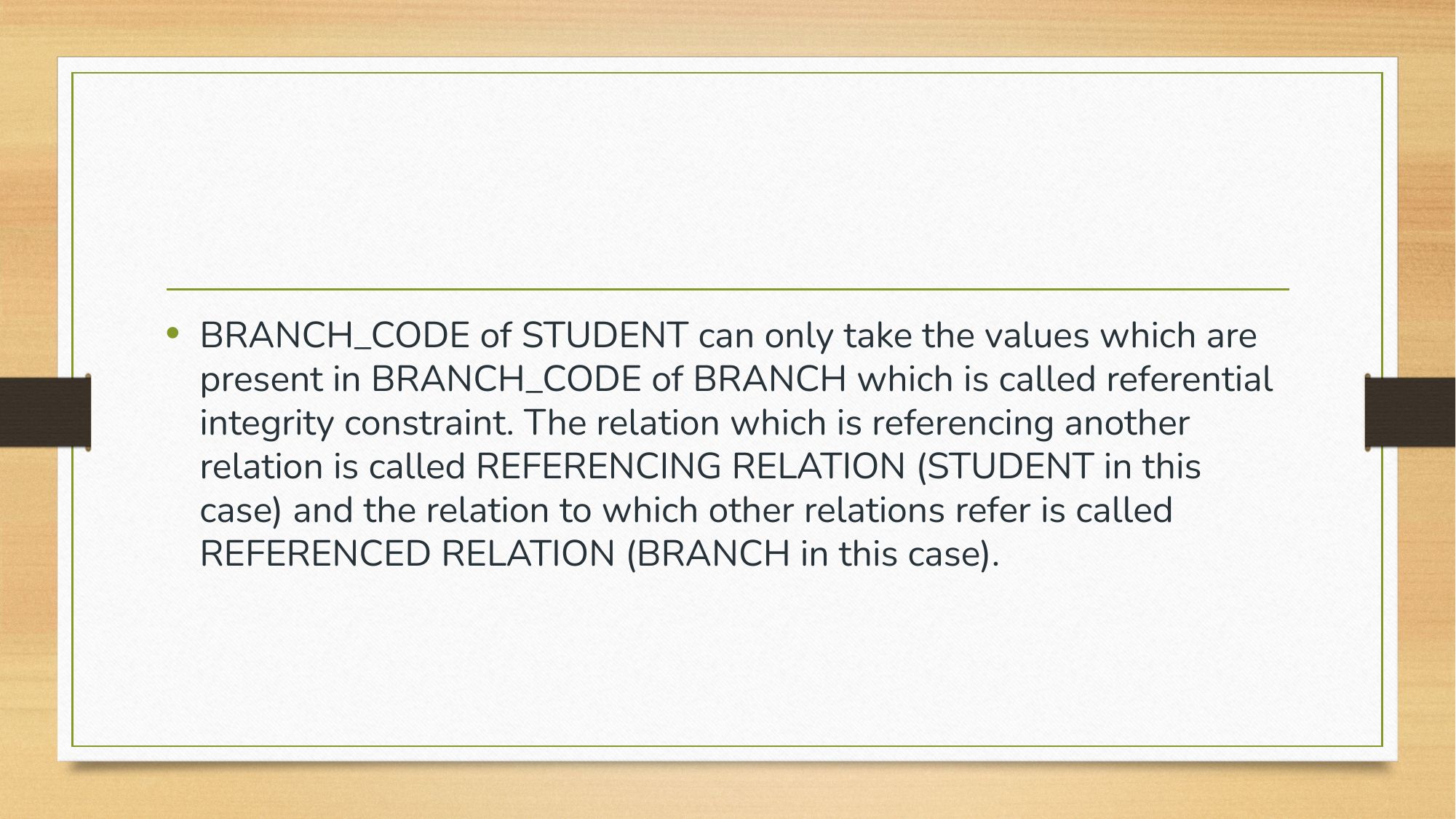

#
BRANCH_CODE of STUDENT can only take the values which are present in BRANCH_CODE of BRANCH which is called referential integrity constraint. The relation which is referencing another relation is called REFERENCING RELATION (STUDENT in this case) and the relation to which other relations refer is called REFERENCED RELATION (BRANCH in this case).